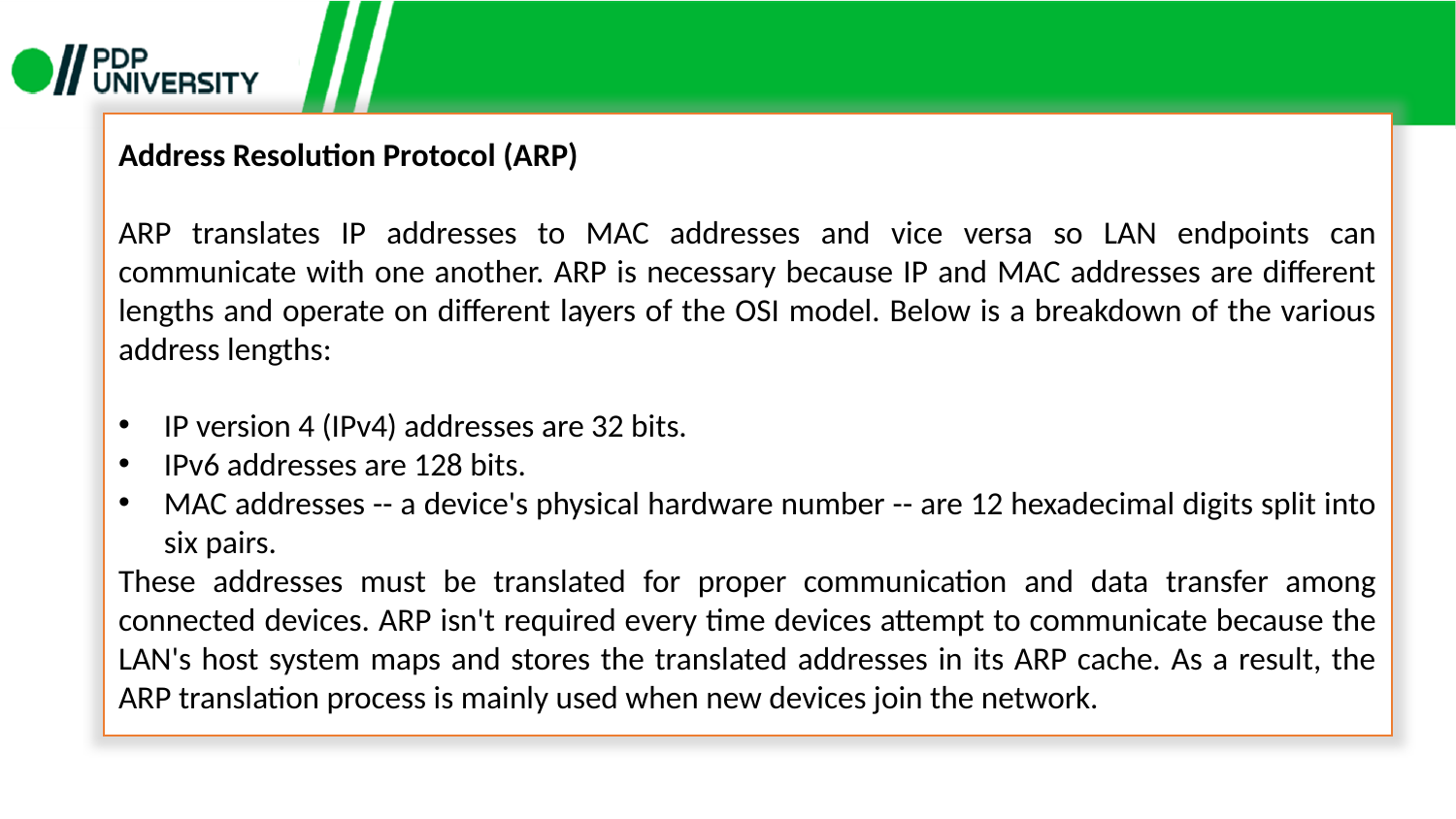

Address Resolution Protocol (ARP)

ARP translates IP addresses to MAC addresses and vice versa so LAN endpoints can communicate with one another. ARP is necessary because IP and MAC addresses are different lengths and operate on different layers of the OSI model. Below is a breakdown of the various address lengths:

IP version 4 (IPv4) addresses are 32 bits.
IPv6 addresses are 128 bits.
MAC addresses -- a device's physical hardware number -- are 12 hexadecimal digits split into six pairs.
These addresses must be translated for proper communication and data transfer among connected devices. ARP isn't required every time devices attempt to communicate because the LAN's host system maps and stores the translated addresses in its ARP cache. As a result, the ARP translation process is mainly used when new devices join the network.